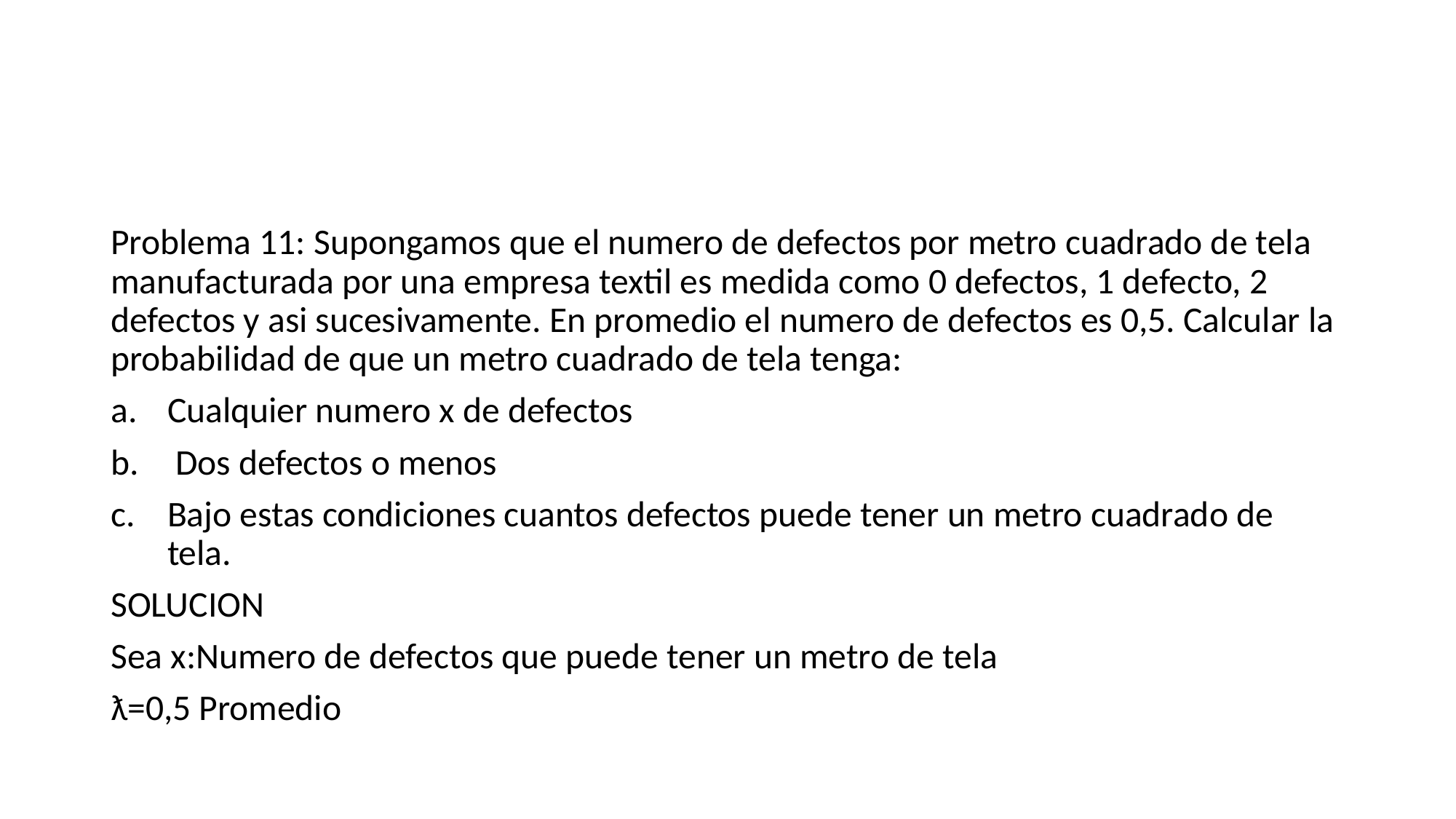

Problema 11: Supongamos que el numero de defectos por metro cuadrado de tela manufacturada por una empresa textil es medida como 0 defectos, 1 defecto, 2 defectos y asi sucesivamente. En promedio el numero de defectos es 0,5. Calcular la probabilidad de que un metro cuadrado de tela tenga:
Cualquier numero x de defectos
 Dos defectos o menos
Bajo estas condiciones cuantos defectos puede tener un metro cuadrado de tela.
SOLUCION
Sea x:Numero de defectos que puede tener un metro de tela
ƛ=0,5 Promedio